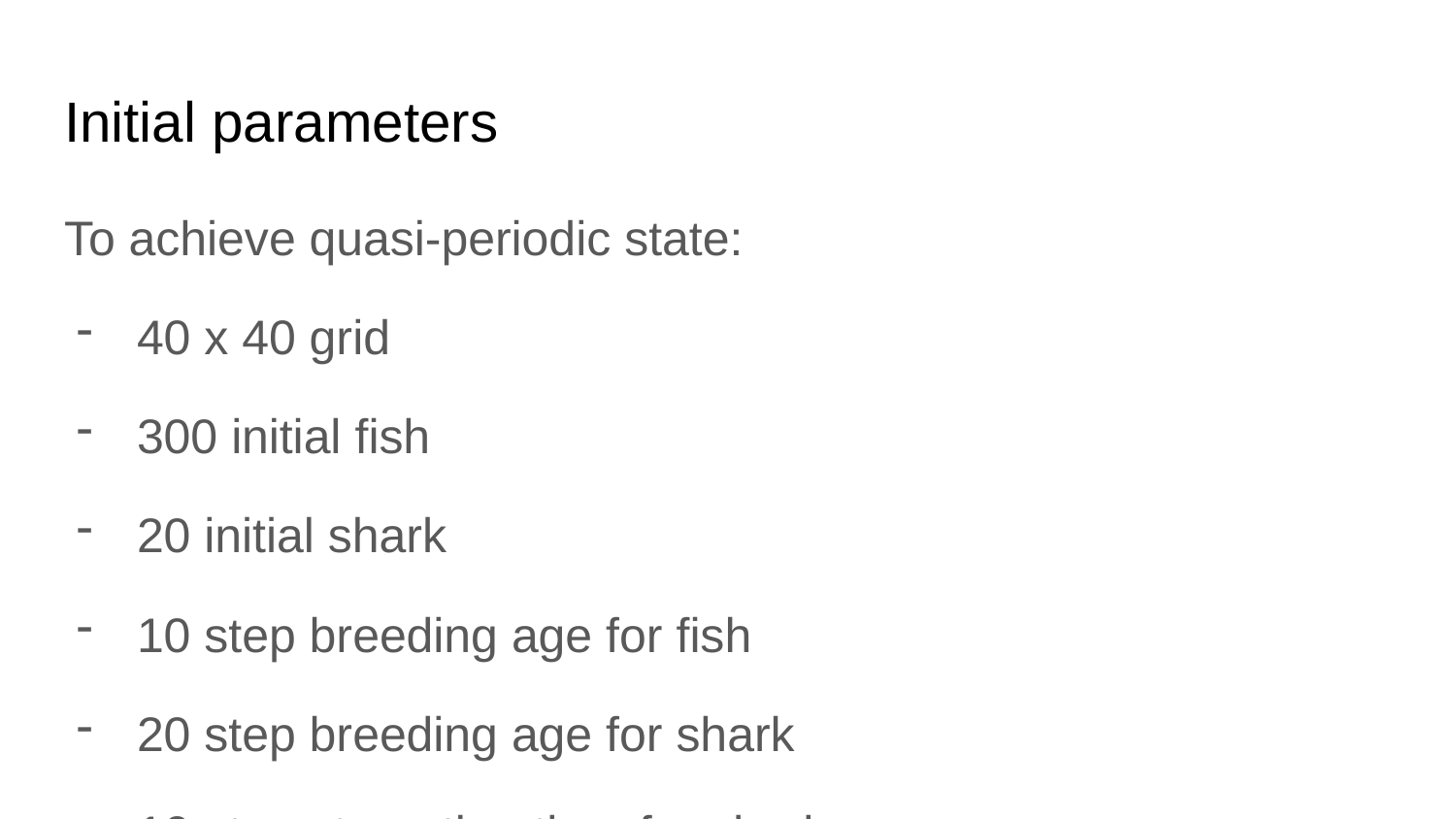

# Initial parameters
To achieve quasi-periodic state:
40 x 40 grid
300 initial fish
20 initial shark
10 step breeding age for fish
20 step breeding age for shark
10 step starvation time for shark